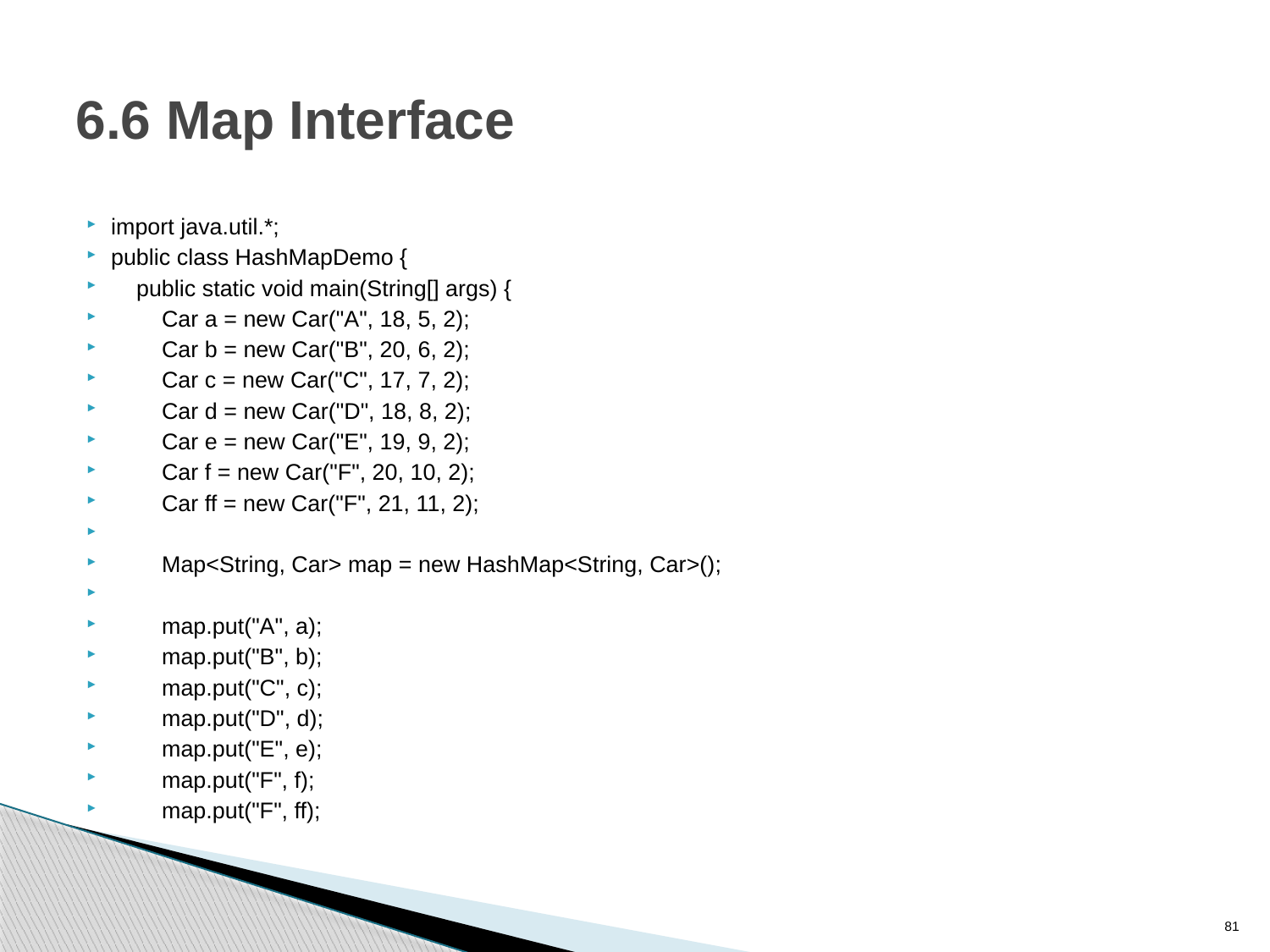

# 6.6 Map Interface
import java.util.*;
public class HashMapDemo {
    public static void main(String[] args) {
        Car a = new Car("A", 18, 5, 2);
        Car b = new Car("B", 20, 6, 2);
        Car c = new Car("C", 17, 7, 2);
        Car d = new Car("D", 18, 8, 2);
        Car e = new Car("E", 19, 9, 2);
        Car f = new Car("F", 20, 10, 2);
        Car ff = new Car("F", 21, 11, 2);

        Map<String, Car> map = new HashMap<String, Car>();

        map.put("A", a);
        map.put("B", b);
        map.put("C", c);
        map.put("D", d);
        map.put("E", e);
        map.put("F", f);
        map.put("F", ff);

81